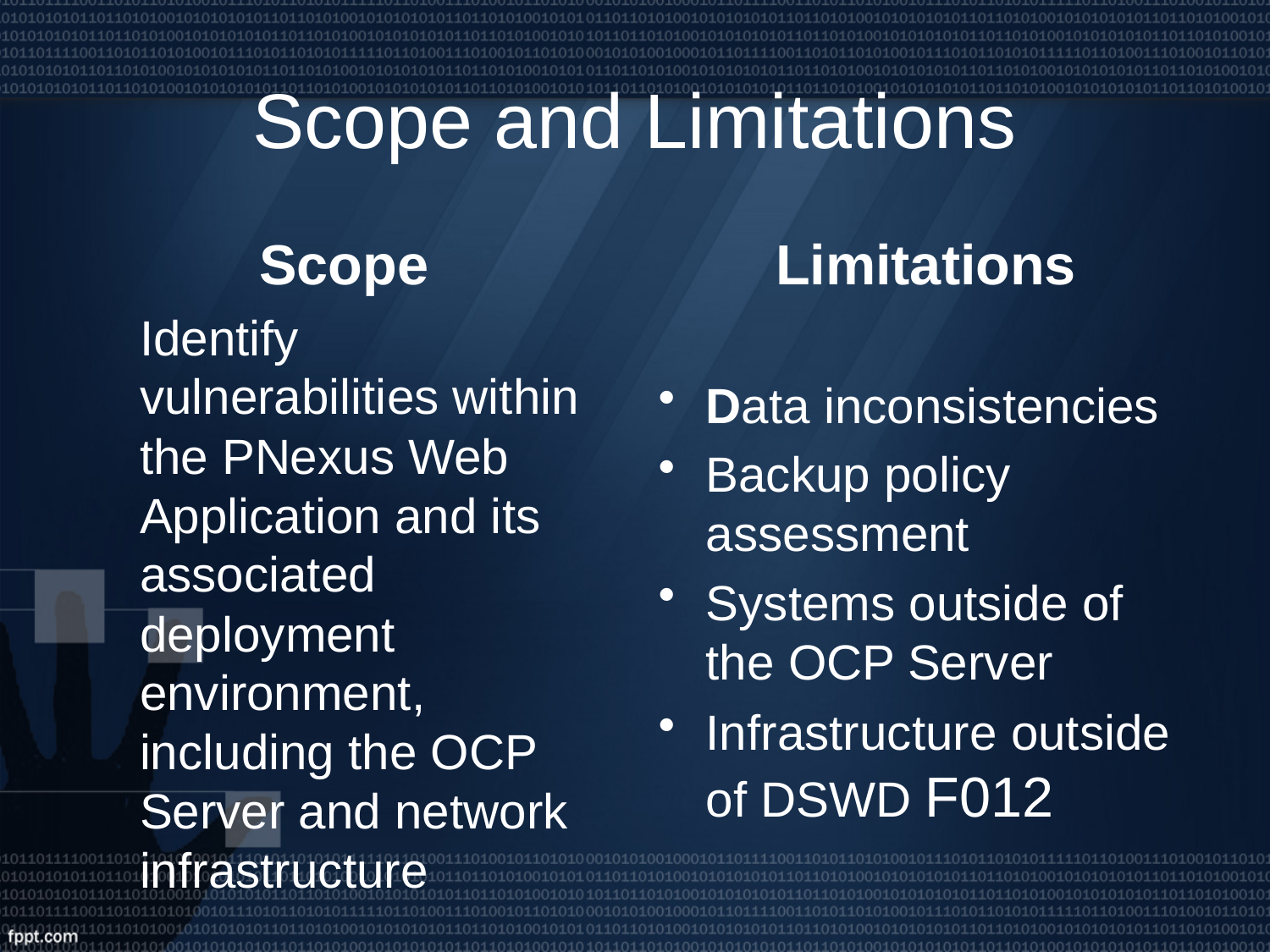

# Scope and Limitations
Scope
Identify vulnerabilities within the PNexus Web Application and its associated deployment environment, including the OCP Server and network infrastructure
Limitations
Data inconsistencies
Backup policy assessment
Systems outside of the OCP Server
Infrastructure outside of DSWD F012